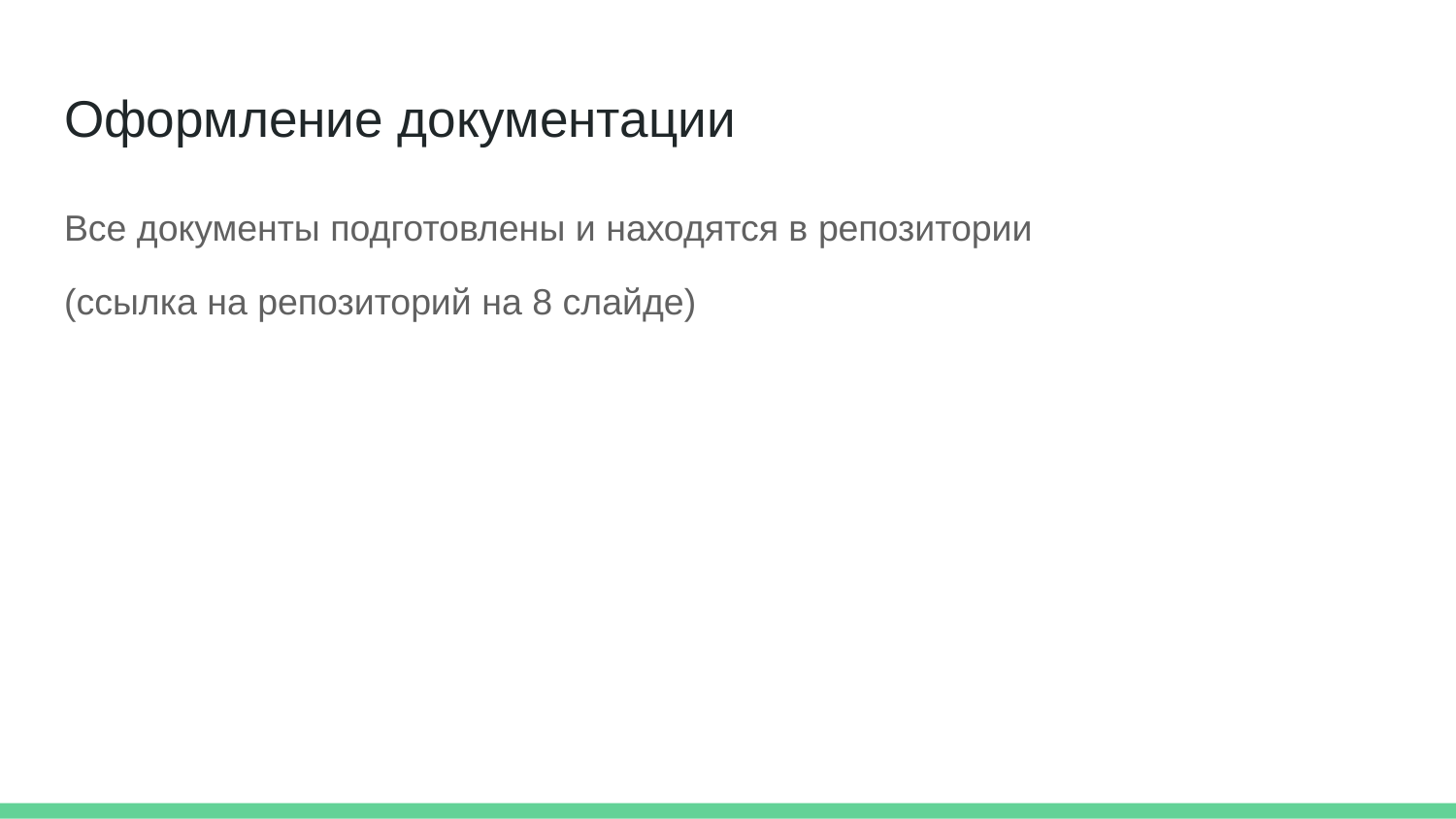

# Оформление документации
Все документы подготовлены и находятся в репозитории
(ссылка на репозиторий на 8 слайде)